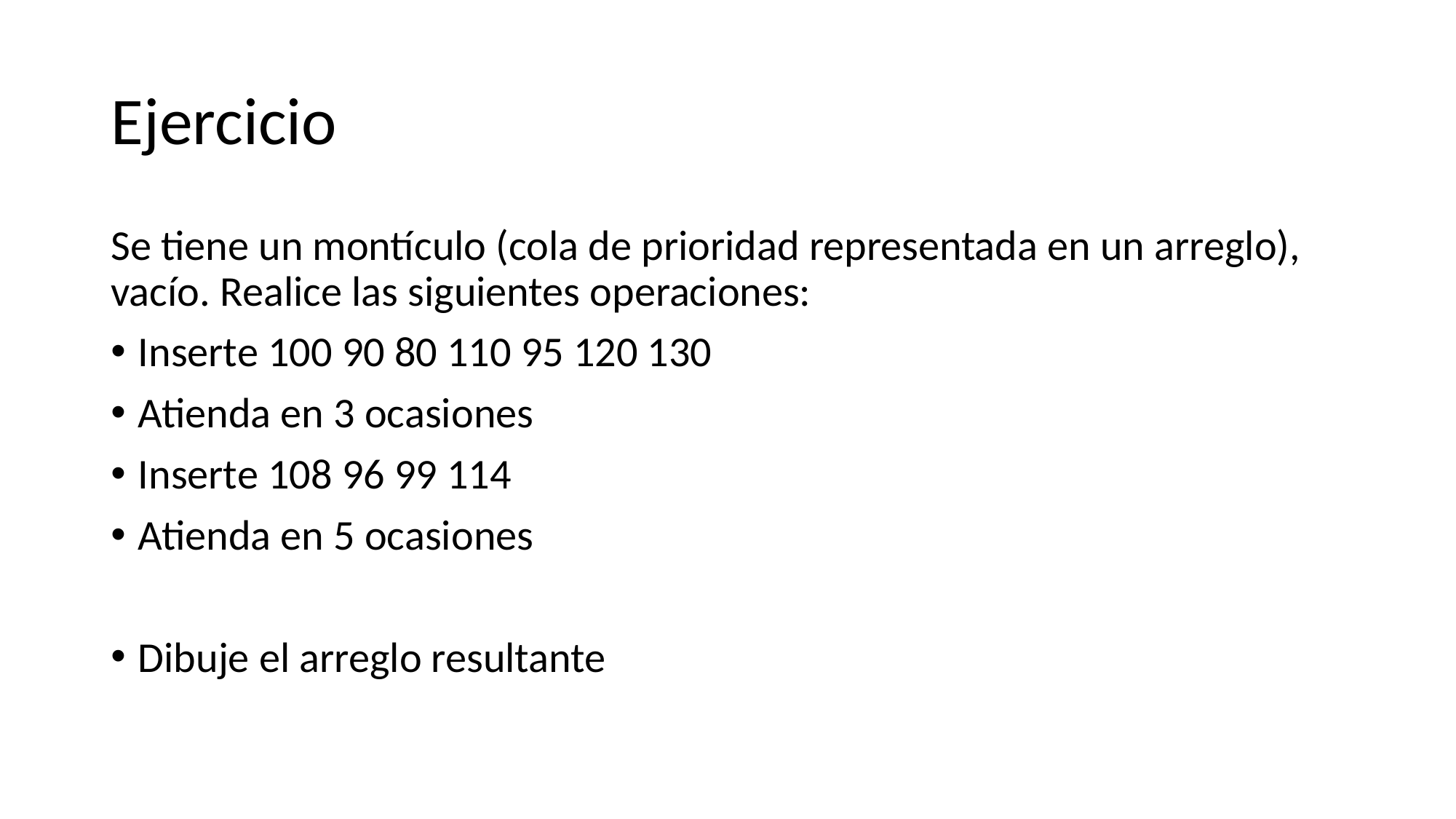

# Ejercicio
Se tiene un montículo (cola de prioridad representada en un arreglo), vacío. Realice las siguientes operaciones:
Inserte 100 90 80 110 95 120 130
Atienda en 3 ocasiones
Inserte 108 96 99 114
Atienda en 5 ocasiones

Dibuje el arreglo resultante